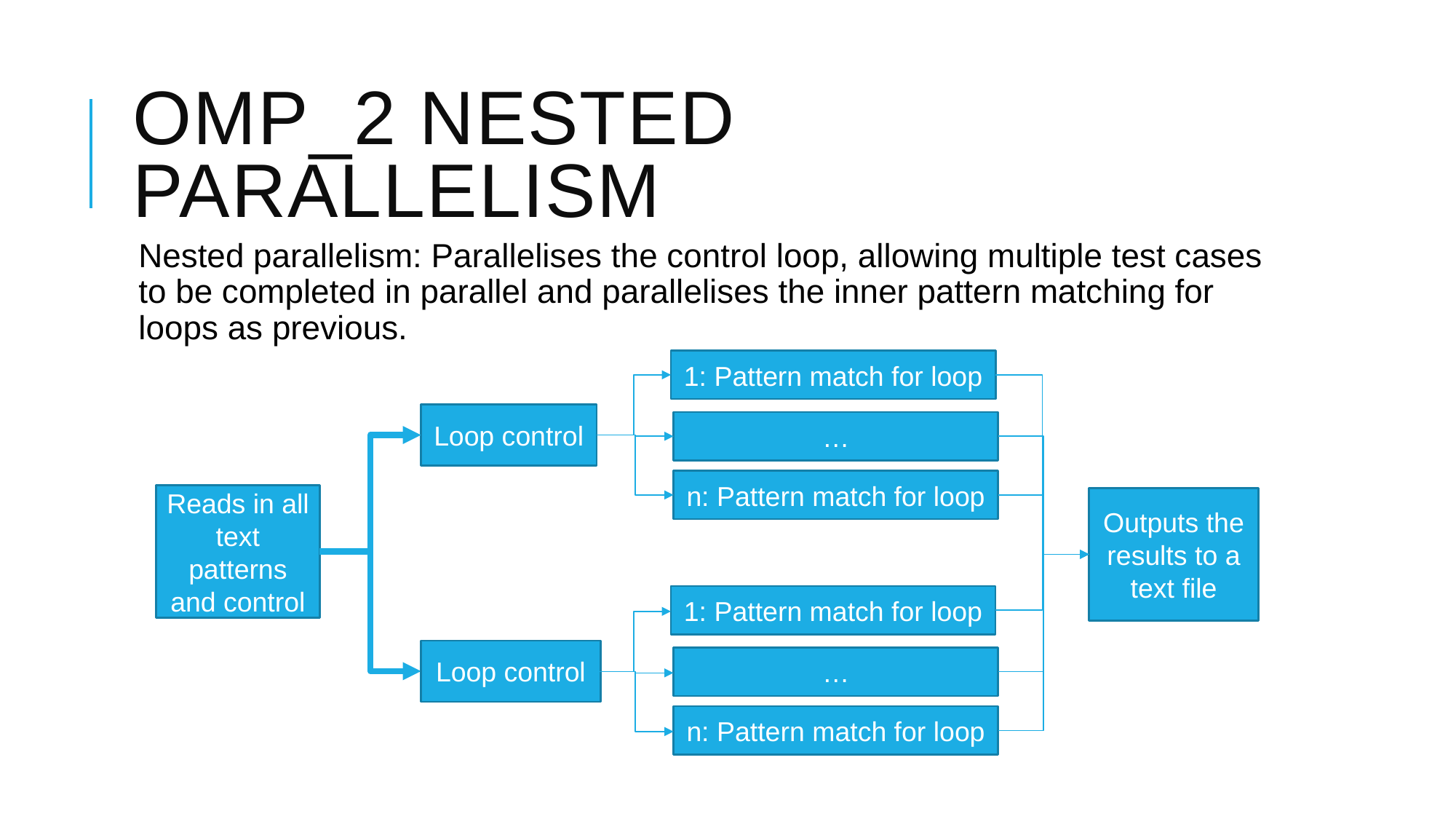

# OMP_2 Nested Parallelism
Nested parallelism: Parallelises the control loop, allowing multiple test cases to be completed in parallel and parallelises the inner pattern matching for loops as previous.
1: Pattern match for loop
Loop control
…
n: Pattern match for loop
Reads in all text patterns and control
Outputs the results to a text file
1: Pattern match for loop
Loop control
…
n: Pattern match for loop